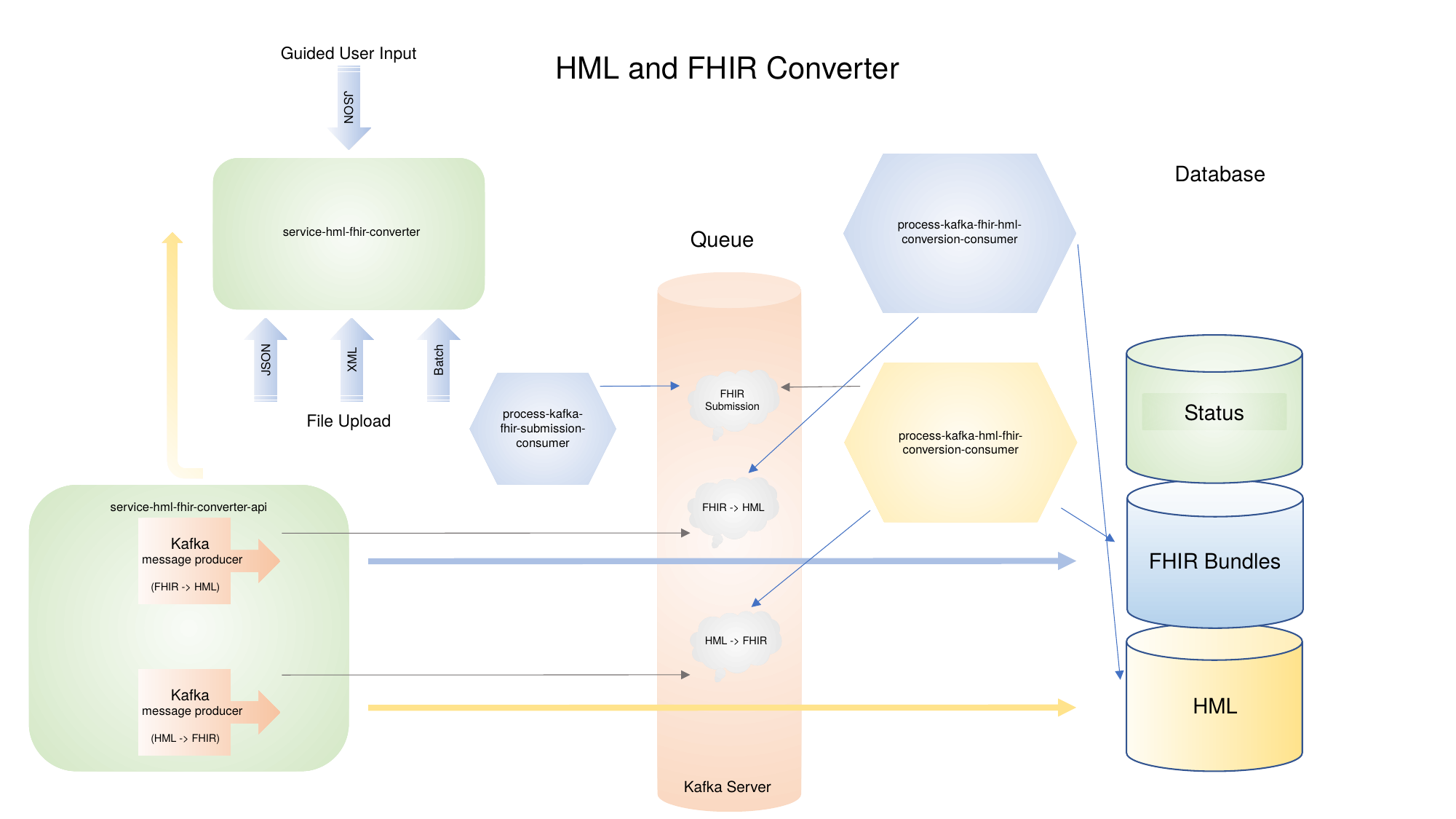

Guided User Input

JSON

service-hml-fhir-converter

XML

Batch

JSON
File Upload
HML and FHIR Converter

process-kafka-fhir-hml-conversion-consumer
Database
Queue

Kafka Server

FHIR -> HML
FHIR Submission
HML -> FHIR

Status

FHIR Bundles

HML

process-kafka-hml-fhir-conversion-consumer

process-kafka-fhir-submission-consumer

service-hml-fhir-converter-api

Kafka
message producer
(FHIR -> HML)

Kafka
message producer
(HML -> FHIR)